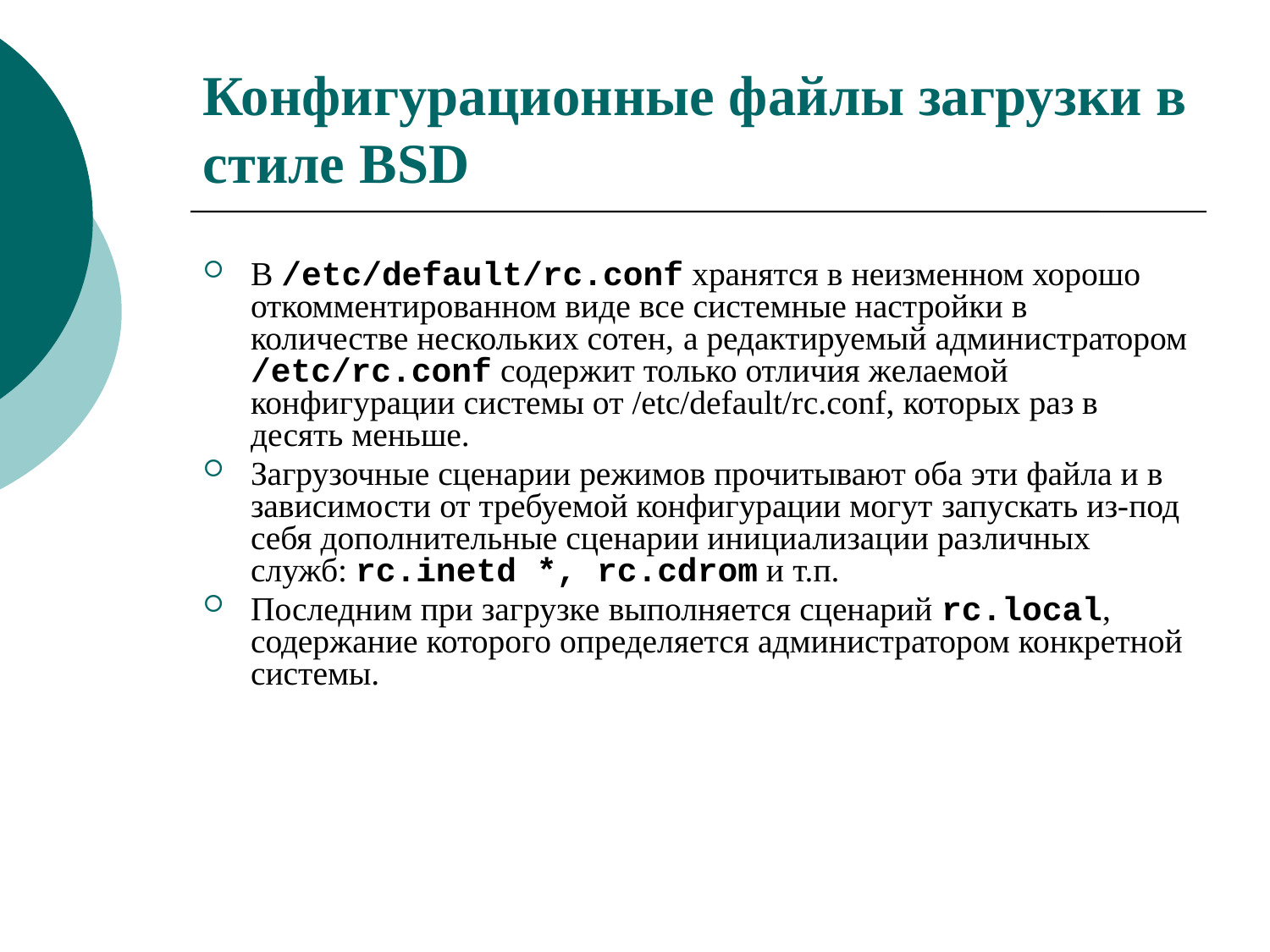

# Конфигурационные файлы загрузки в стиле BSD
В /etc/default/rc.conf хранятся в неизменном хорошо откомментированном виде все системные настройки в количестве нескольких сотен, а редактируемый администратором /etc/rc.conf содержит только отличия желаемой конфигурации системы от /etc/default/rc.conf, которых раз в десять меньше.
Загрузочные сценарии режимов прочитывают оба эти файла и в зависимости от требуемой конфигурации могут запускать из-под себя дополнительные сценарии инициализации различных служб: rc.inetd *, rc.cdrom и т.п.
Последним при загрузке выполняется сценарий rc.local, содержание которого определяется администратором конкретной системы.